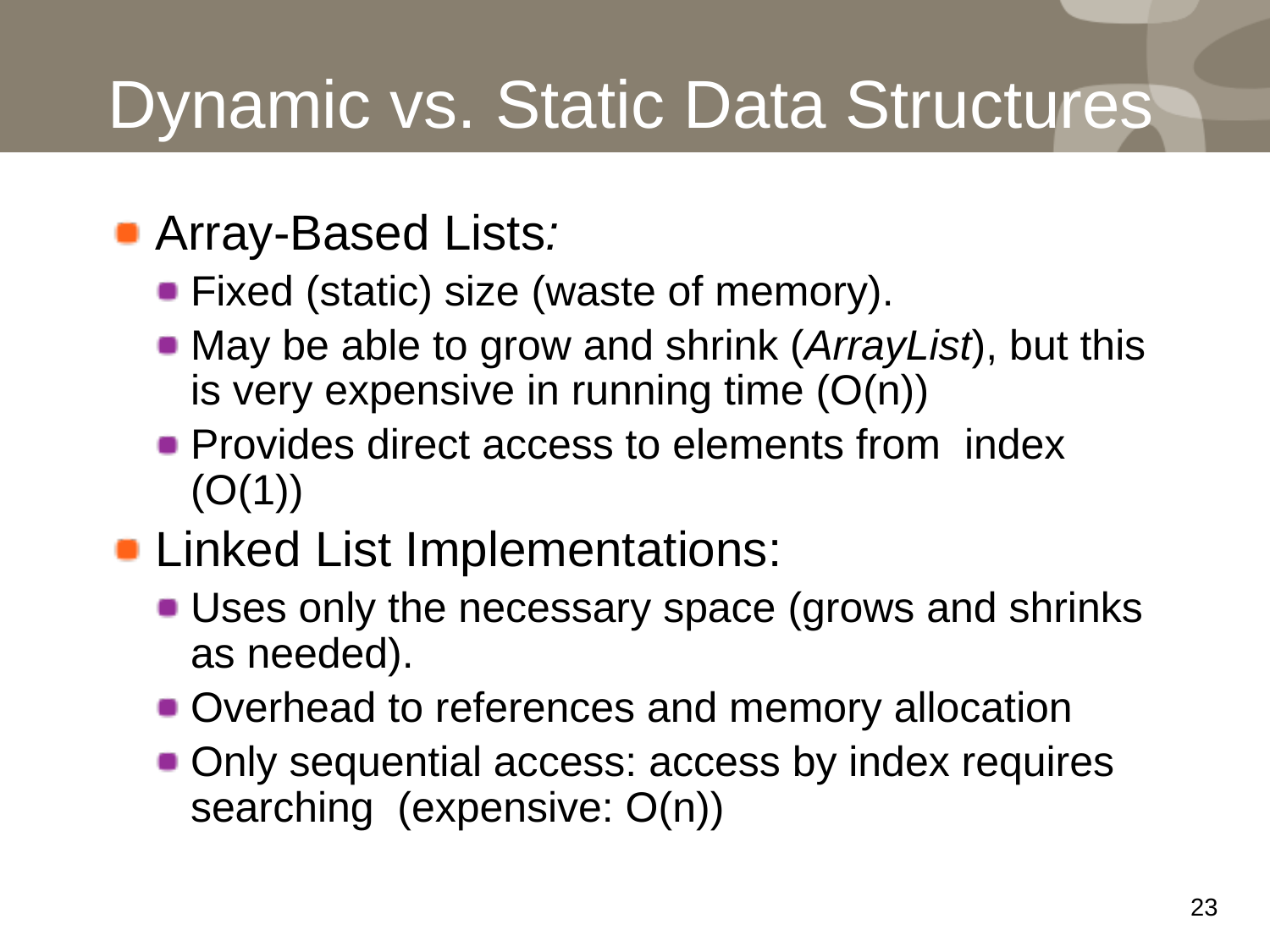

# Dynamic vs. Static Data Structures
Array-Based Lists:
Fixed (static) size (waste of memory).
May be able to grow and shrink (ArrayList), but this is very expensive in running time (O(n))
Provides direct access to elements from  index (O(1))
Linked List Implementations:
Uses only the necessary space (grows and shrinks as needed).
Overhead to references and memory allocation
Only sequential access: access by index requires searching  (expensive: O(n))
23